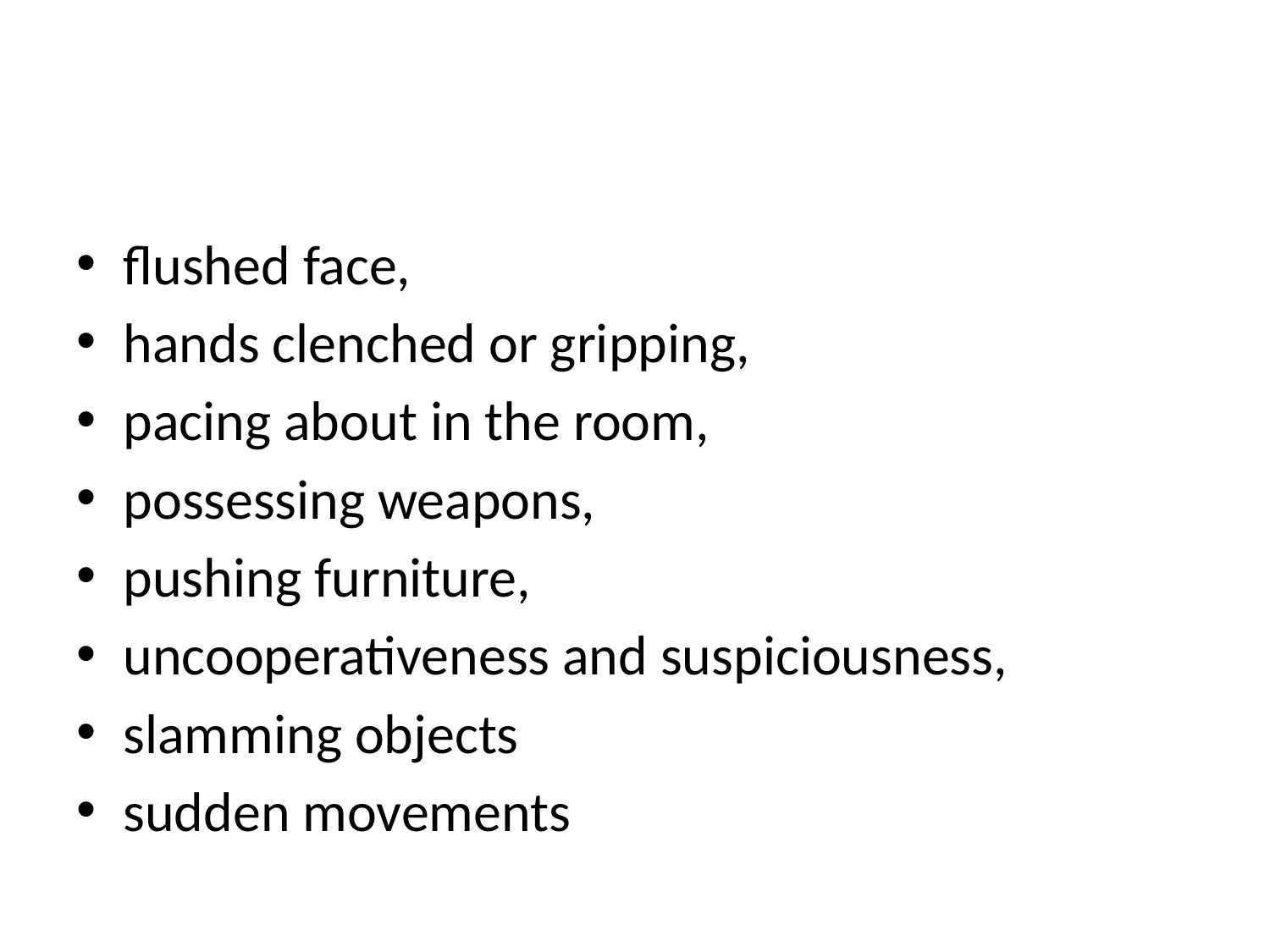

#
flushed face,
hands clenched or gripping,
pacing about in the room,
possessing weapons,
pushing furniture,
uncooperativeness and suspiciousness,
slamming objects
sudden movements